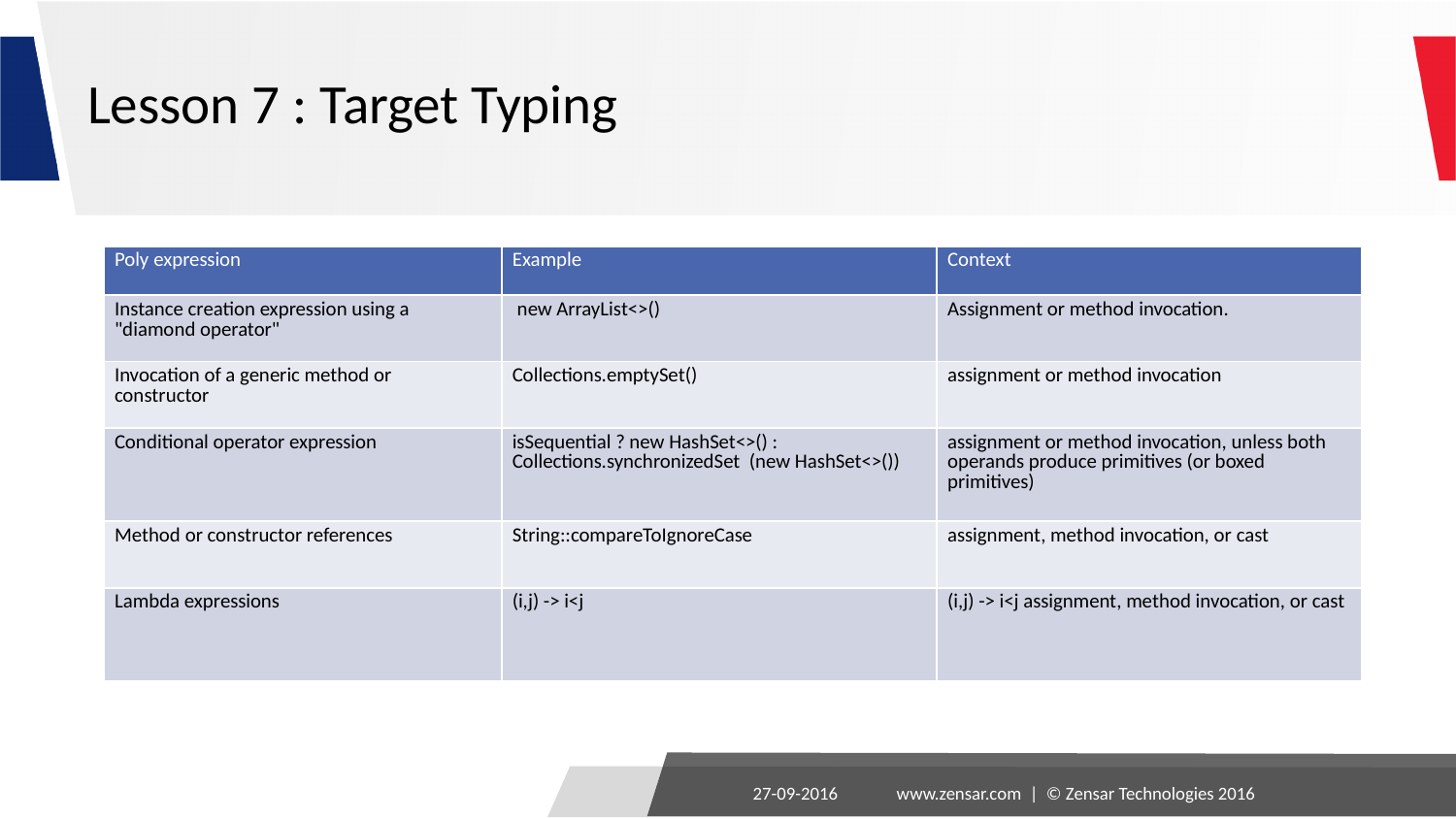

# Lesson 7 : Target Typing

| Poly expression | Example | Context |
| --- | --- | --- |
| Instance creation expression using a "diamond operator" | new ArrayList<>() | Assignment or method invocation. |
| Invocation of a generic method or constructor | Collections.emptySet() | assignment or method invocation |
| Conditional operator expression | isSequential ? new HashSet<>() : Collections.synchronizedSet (new HashSet<>()) | assignment or method invocation, unless both operands produce primitives (or boxed primitives) |
| Method or constructor references | String::compareToIgnoreCase | assignment, method invocation, or cast |
| Lambda expressions | (i,j) -> i<j | (i,j) -> i<j assignment, method invocation, or cast |
27-09-2016
www.zensar.com  |  © Zensar Technologies 2016